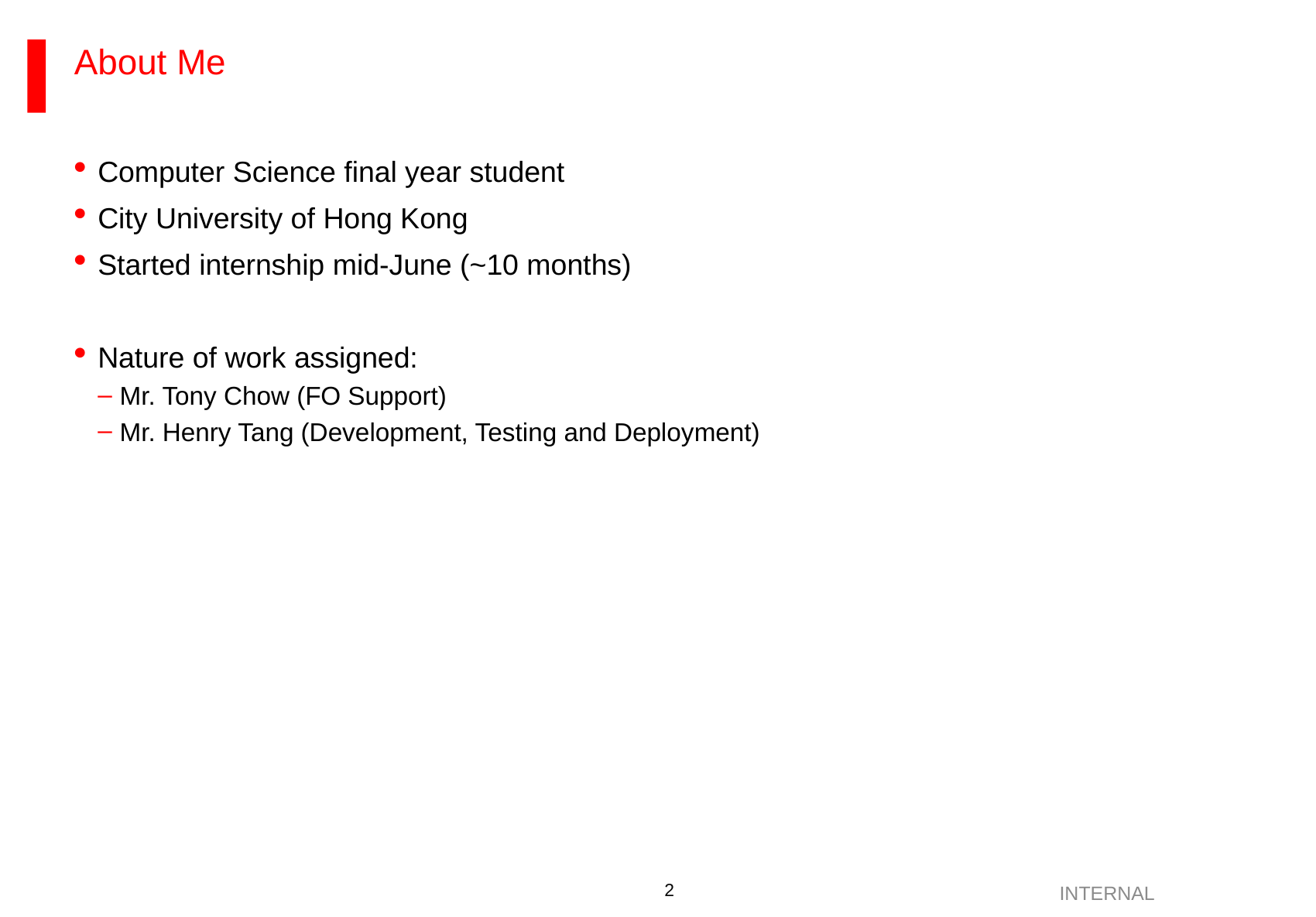

About Me
Computer Science final year student
City University of Hong Kong
Started internship mid-June (~10 months)

Nature of work assigned:
Mr. Tony Chow (FO Support)
Mr. Henry Tang (Development, Testing and Deployment)

INTERNAL